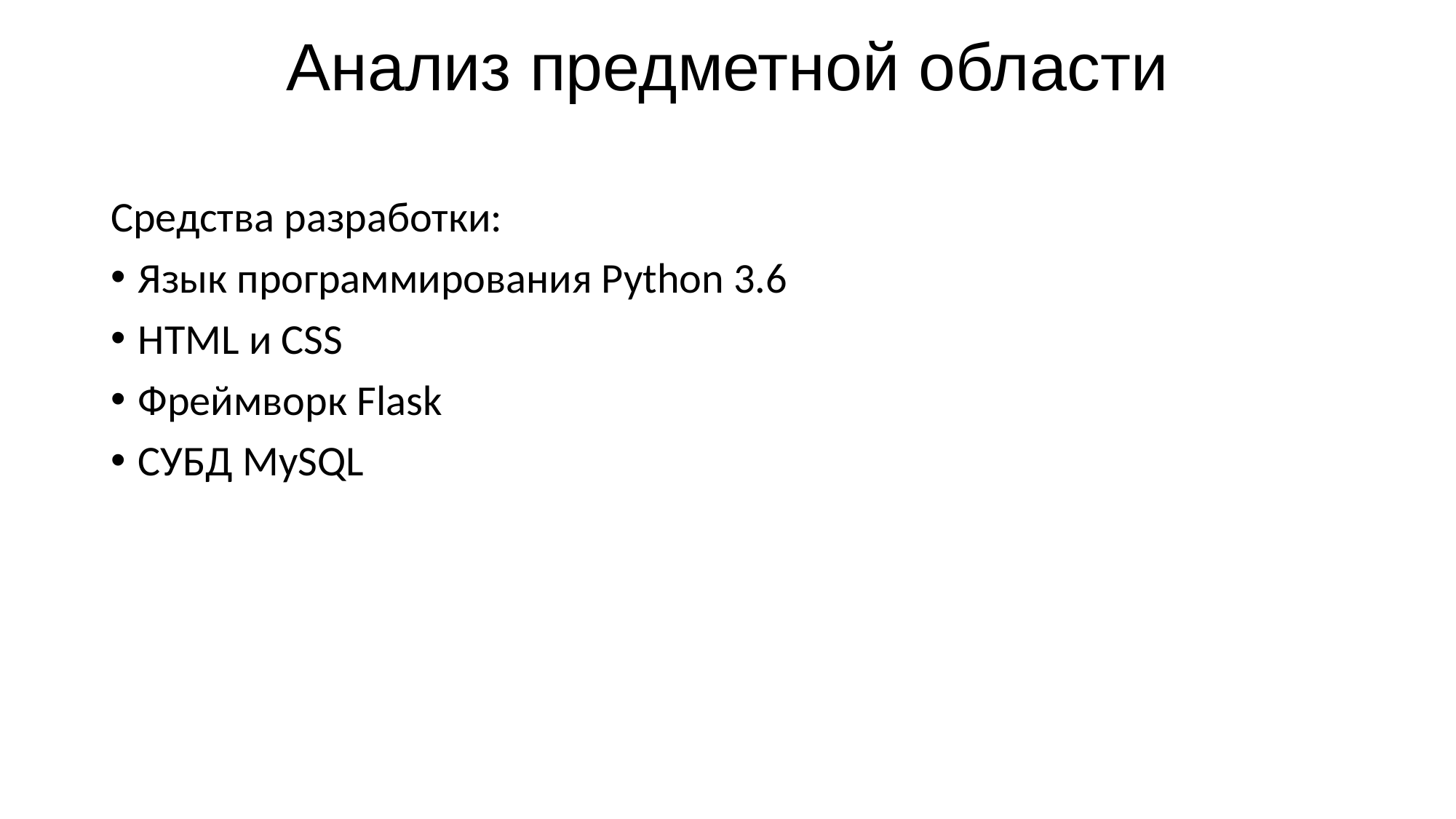

# Анализ предметной области
Средства разработки:
Язык программирования Python 3.6
HTML и CSS
Фреймворк Flask
СУБД MySQL